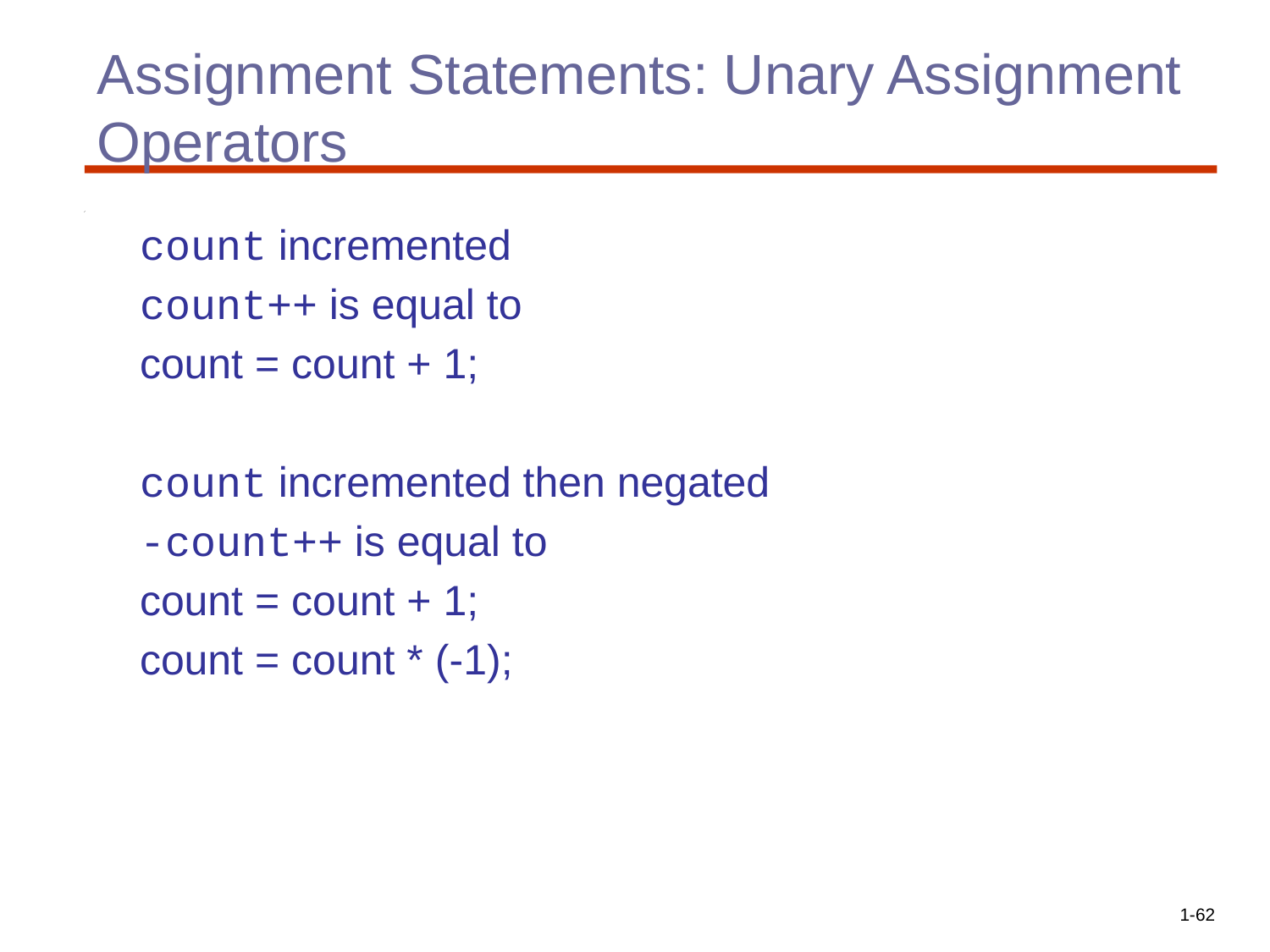

# Assignment Statements: Unary Assignment Operators
count incremented
count++ is equal to
count = count + 1;

count incremented then negated
-count++ is equal to
count = count + 1;
count = count * (-1);

1-62